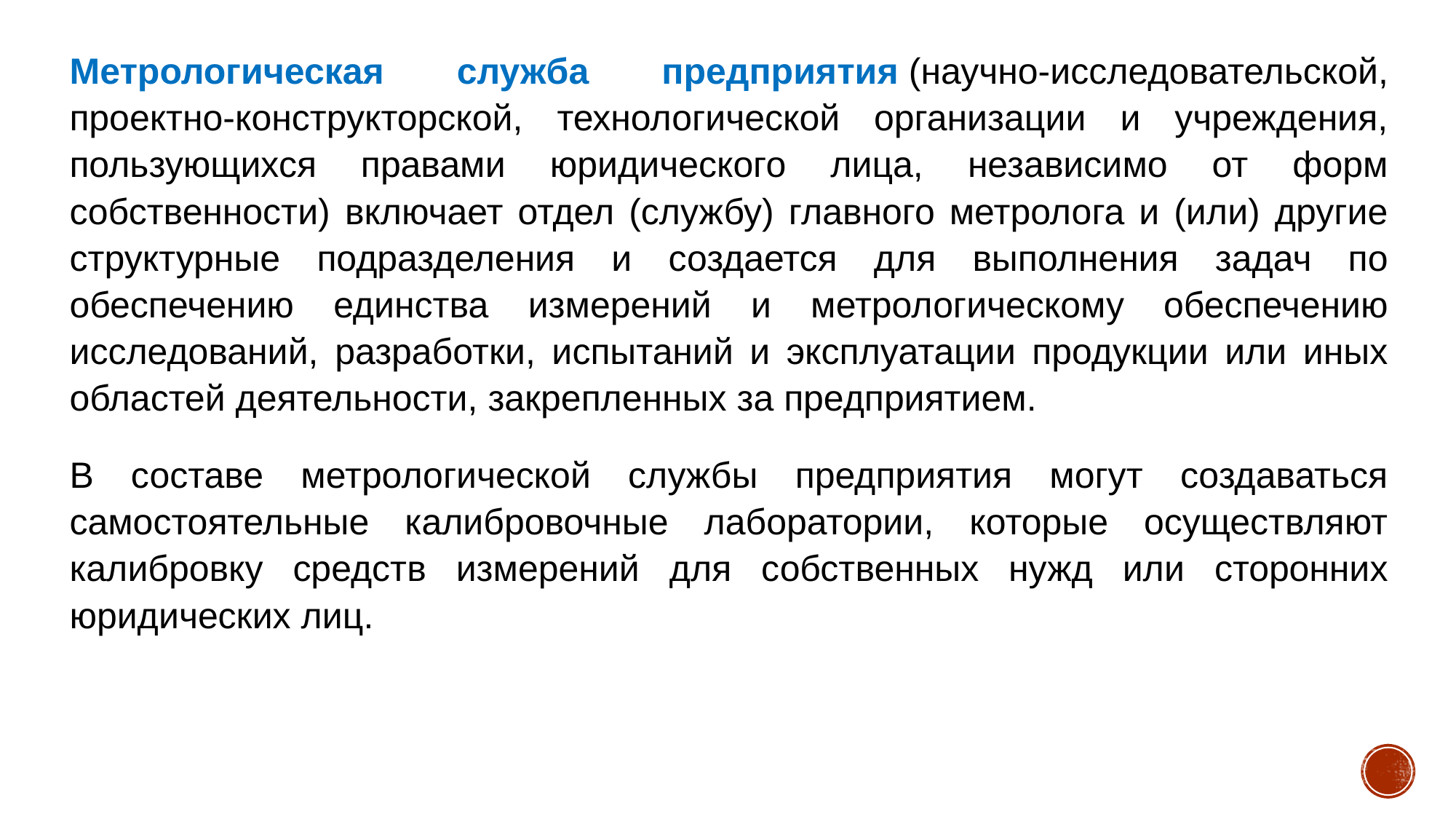

#
Метрологическая служба предприятия (научно-исследовательской, проектно-конструкторской, технологической организации и учреждения, пользующихся правами юридического лица, независимо от форм собственности) включает отдел (службу) главного метролога и (или) другие структурные подразделения и создается для выполнения задач по обеспечению единства измерений и метрологическому обеспечению исследований, разработки, испытаний и эксплуатации продукции или иных областей деятельности, закрепленных за предприятием.
В составе метрологической службы предприятия могут создаваться самостоятельные калибровочные лаборатории, которые осуществляют калибровку средств измерений для собственных нужд или сторонних юридических лиц.